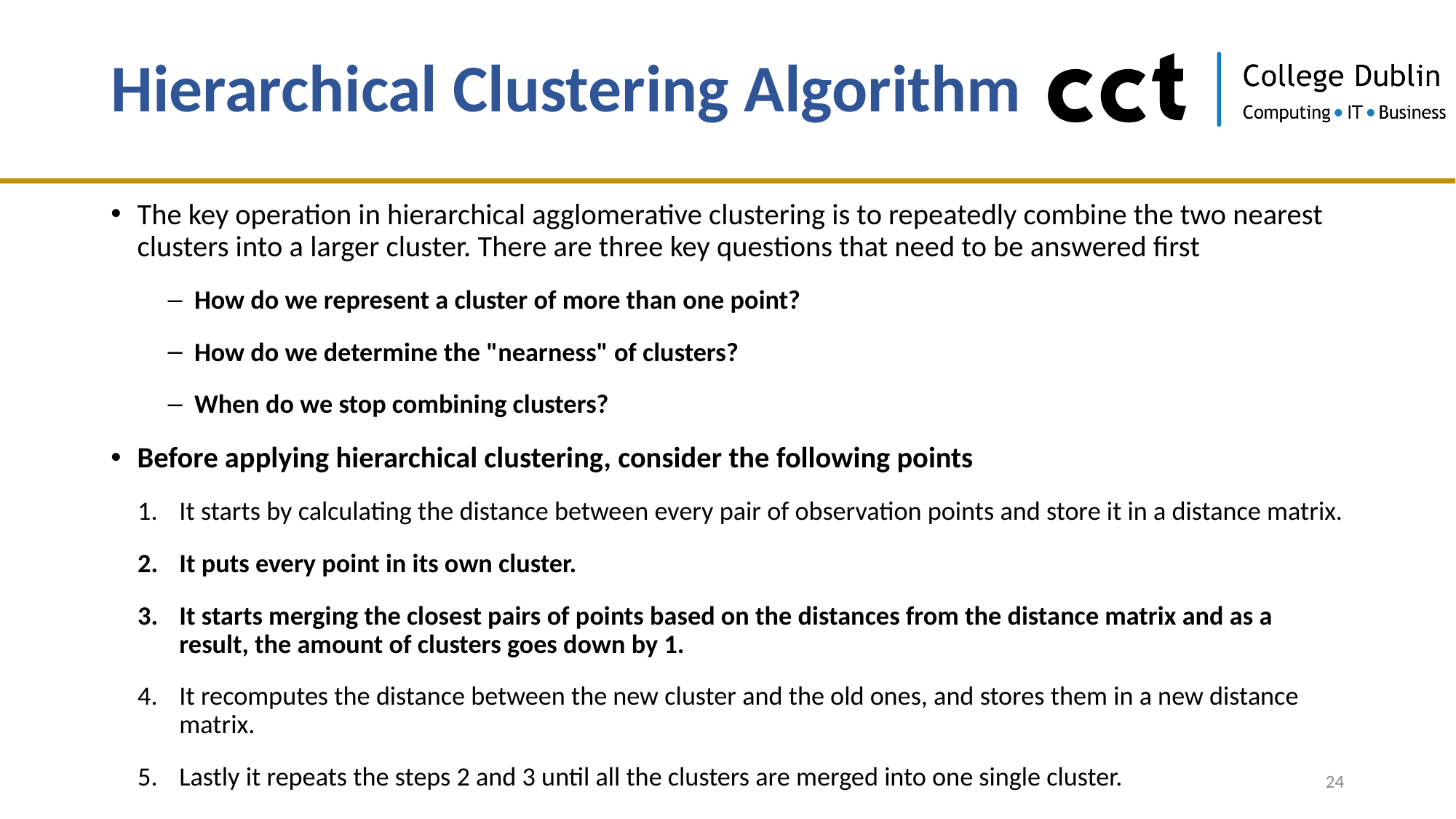

# Hierarchical Clustering Algorithm
The key operation in hierarchical agglomerative clustering is to repeatedly combine the two nearest clusters into a larger cluster. There are three key questions that need to be answered first
How do we represent a cluster of more than one point?
How do we determine the "nearness" of clusters?
When do we stop combining clusters?
Before applying hierarchical clustering, consider the following points
It starts by calculating the distance between every pair of observation points and store it in a distance matrix.
It puts every point in its own cluster.
It starts merging the closest pairs of points based on the distances from the distance matrix and as a result, the amount of clusters goes down by 1.
It recomputes the distance between the new cluster and the old ones, and stores them in a new distance matrix.
Lastly it repeats the steps 2 and 3 until all the clusters are merged into one single cluster.
24